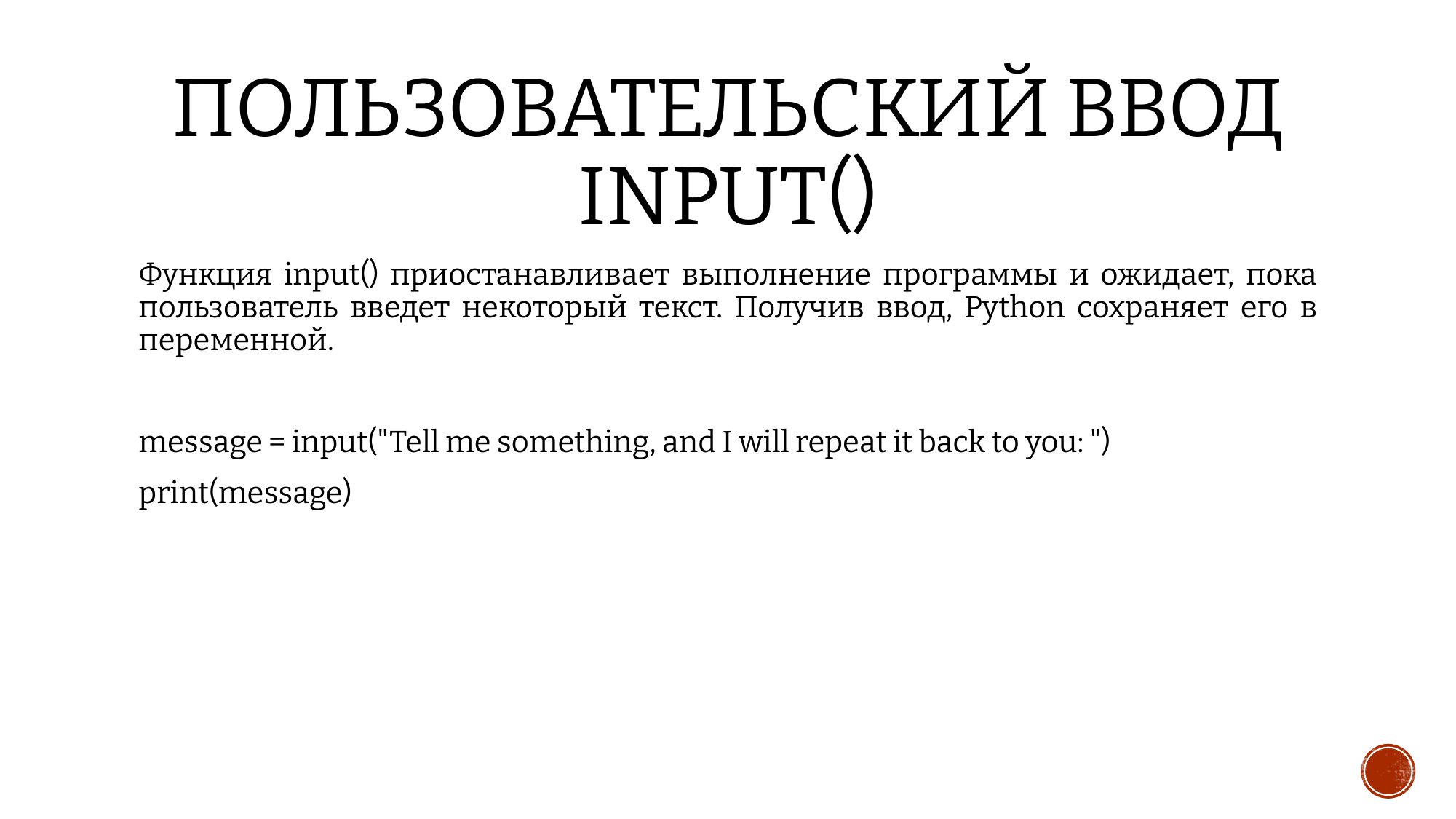

# Пользовательский ввод input()
Функция input() приостанавливает выполнение программы и ожидает, пока пользователь введет некоторый текст. Получив ввод, Python сохраняет его в переменной.

message = input("Tell me something, and I will repeat it back to you: ")
print(message)